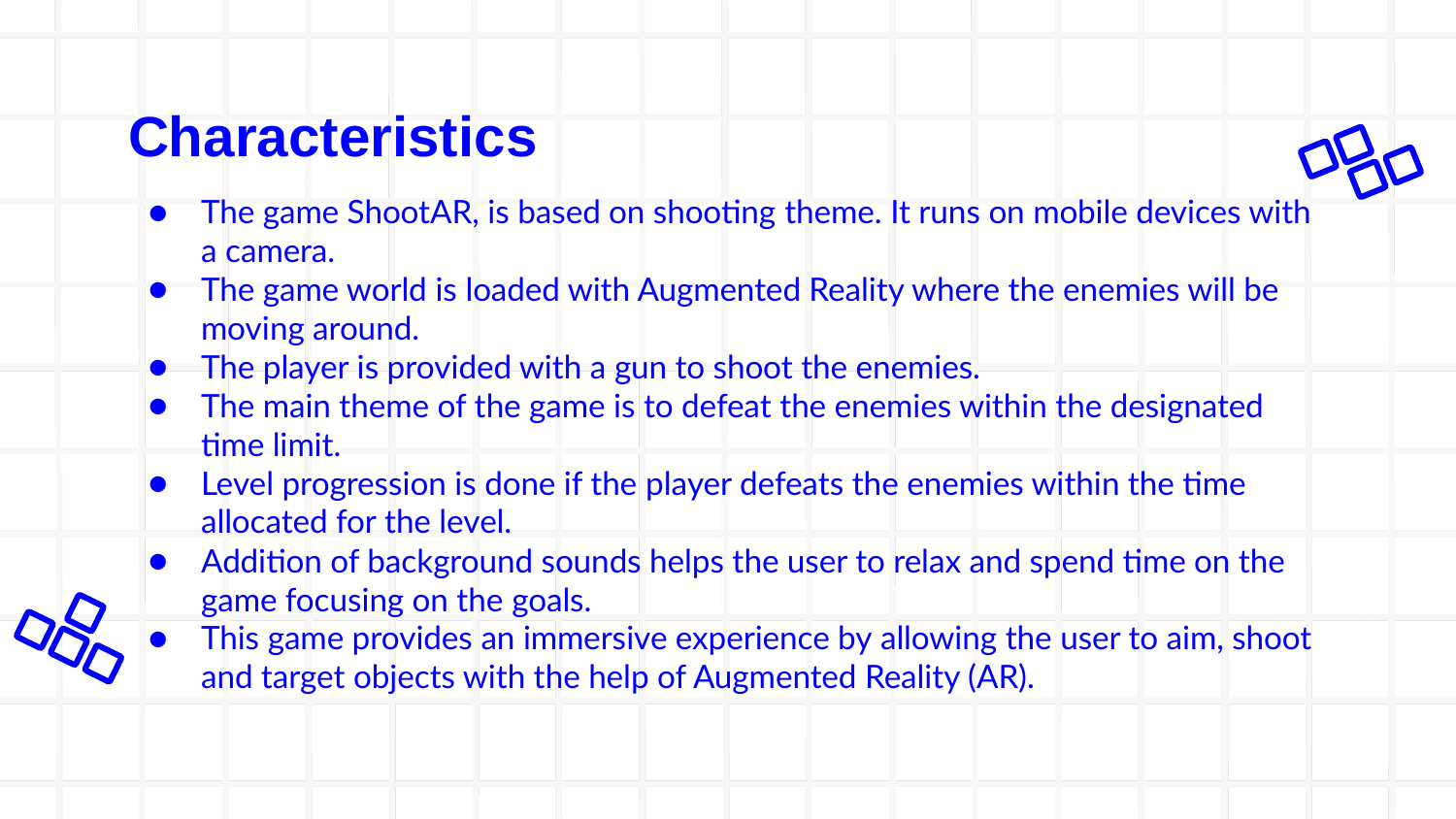

# Characteristics
The game ShootAR, is based on shooting theme. It runs on mobile devices with a camera.
The game world is loaded with Augmented Reality where the enemies will be moving around.
The player is provided with a gun to shoot the enemies.
The main theme of the game is to defeat the enemies within the designated time limit.
Level progression is done if the player defeats the enemies within the time allocated for the level.
Addition of background sounds helps the user to relax and spend time on the game focusing on the goals.
This game provides an immersive experience by allowing the user to aim, shoot and target objects with the help of Augmented Reality (AR).